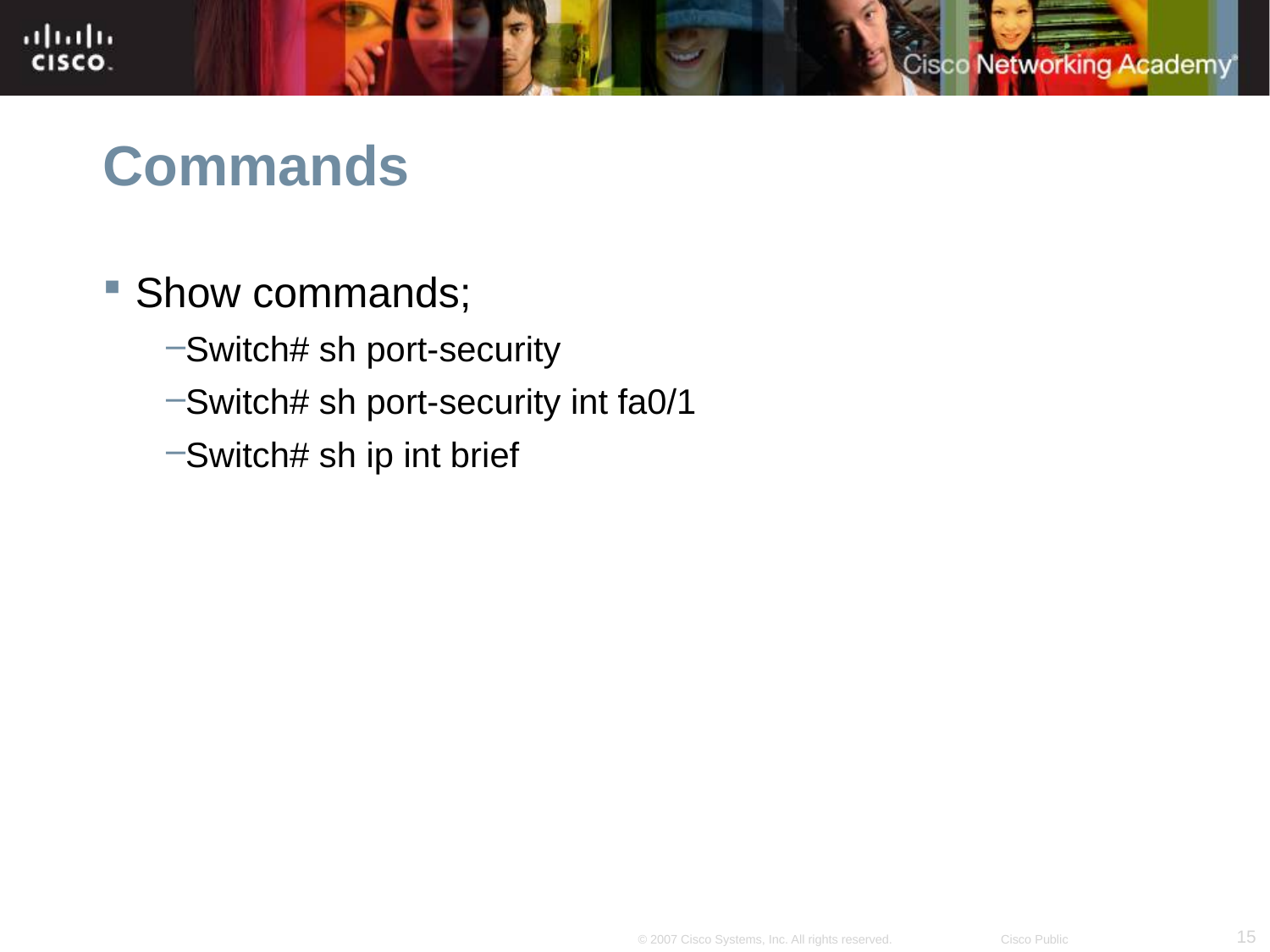

# Commands
Show commands;
Switch# sh port-security
Switch# sh port-security int fa0/1
Switch# sh ip int brief